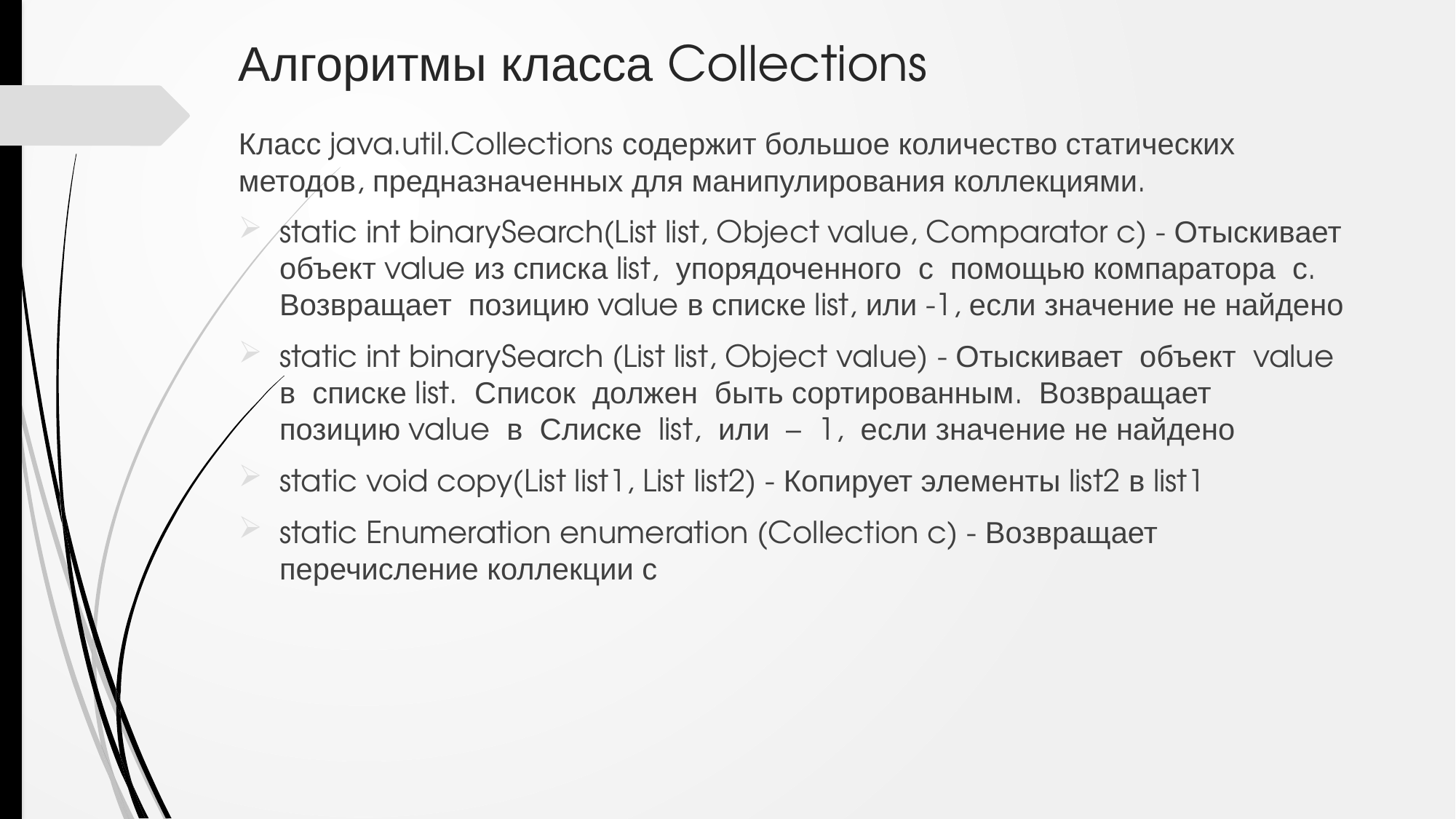

# Алгоритмы класса Collections
Класс java.util.Collections содержит большое количество статических методов, предназначенных для манипулирования коллекциями.
static int binarySearch(List list, Object value, Comparator c) - Отыскивает объект value из списка list,  упорядоченного  с  помощью компаратора  с.  Возвращает  позицию value в списке list, или -1, если значение не найдено
static int binarySearch (List list, Object value) - Отыскивает  объект  value  в  списке list.  Список  должен  быть сортированным.  Возвращает  позицию value  в  Слиске  list,  или  –  1,  если значение не найдено
static void copy(List list1, List Iist2) - Копирует элементы list2 в list1
static Enumeration enumeration (Collection c) - Возвращает  перечисление коллекции с